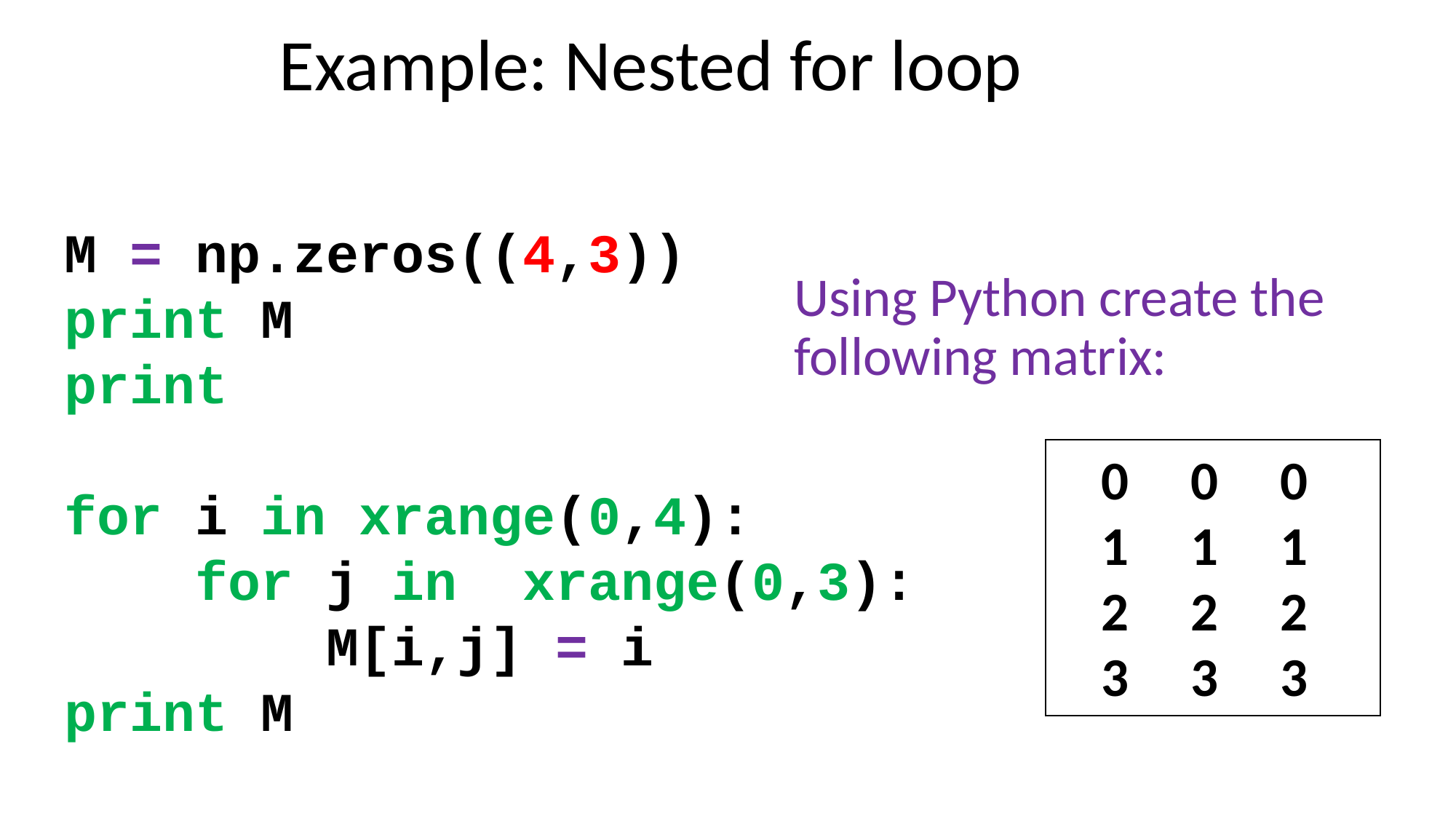

Example: Nested for loop
M = np.zeros((4,3))
print M
print

for i in xrange(0,4):
    for j in  xrange(0,3):
        M[i,j] = i
print M
Using Python create the following matrix:

  0     0     0
  1     1     1
  2     2     2
  3     3     3